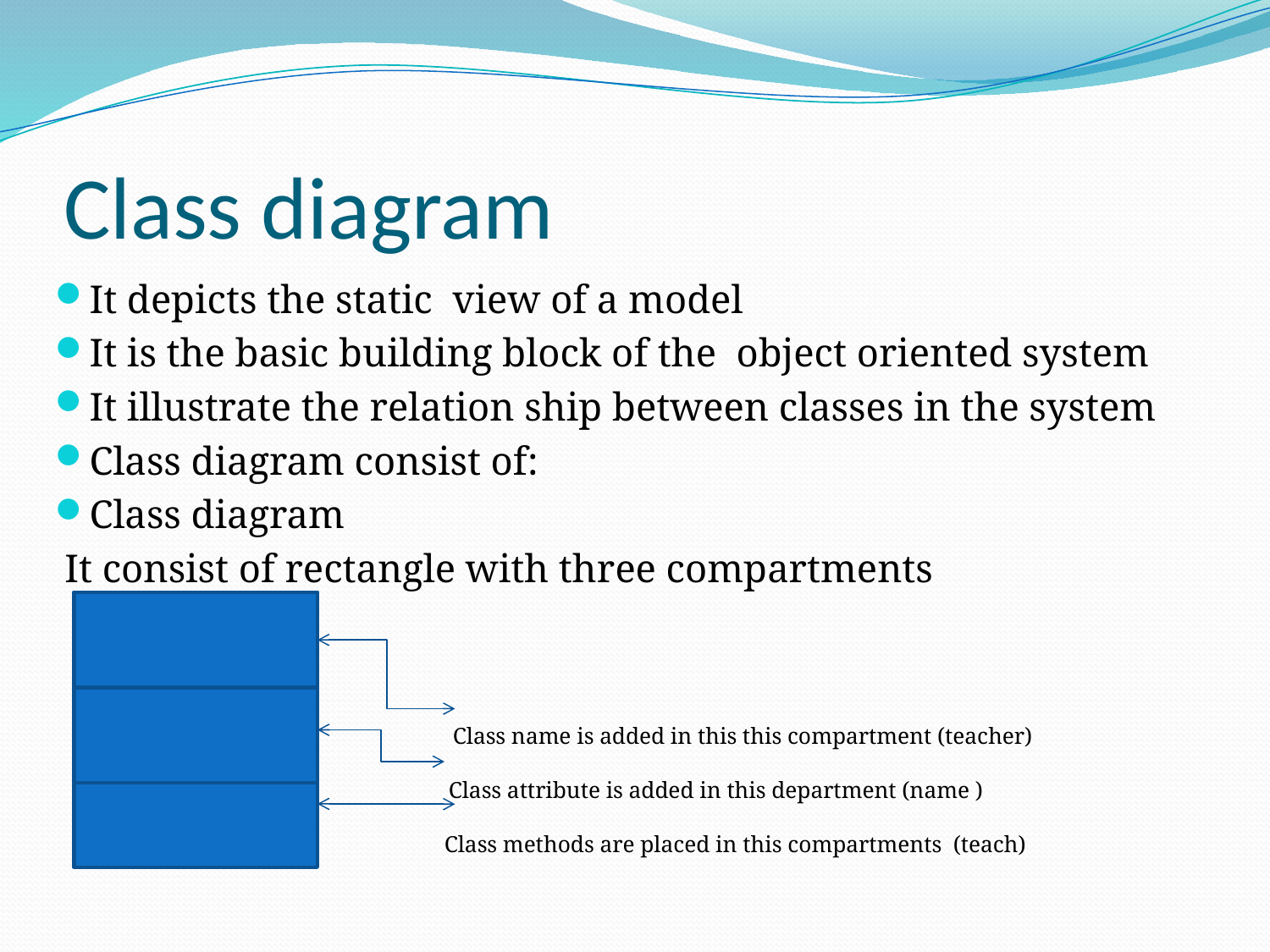

# Class diagram
It depicts the static  view of a model
It is the basic building block of the  object oriented system
It illustrate the relation ship between classes in the system
Class diagram consist of:
Class diagram
 It consist of rectangle with three compartments

                                        Class name is added in this this compartment (teacher)
                                        Class attribute is added in this department (name )
                                        Class methods are placed in this compartments  (teach)